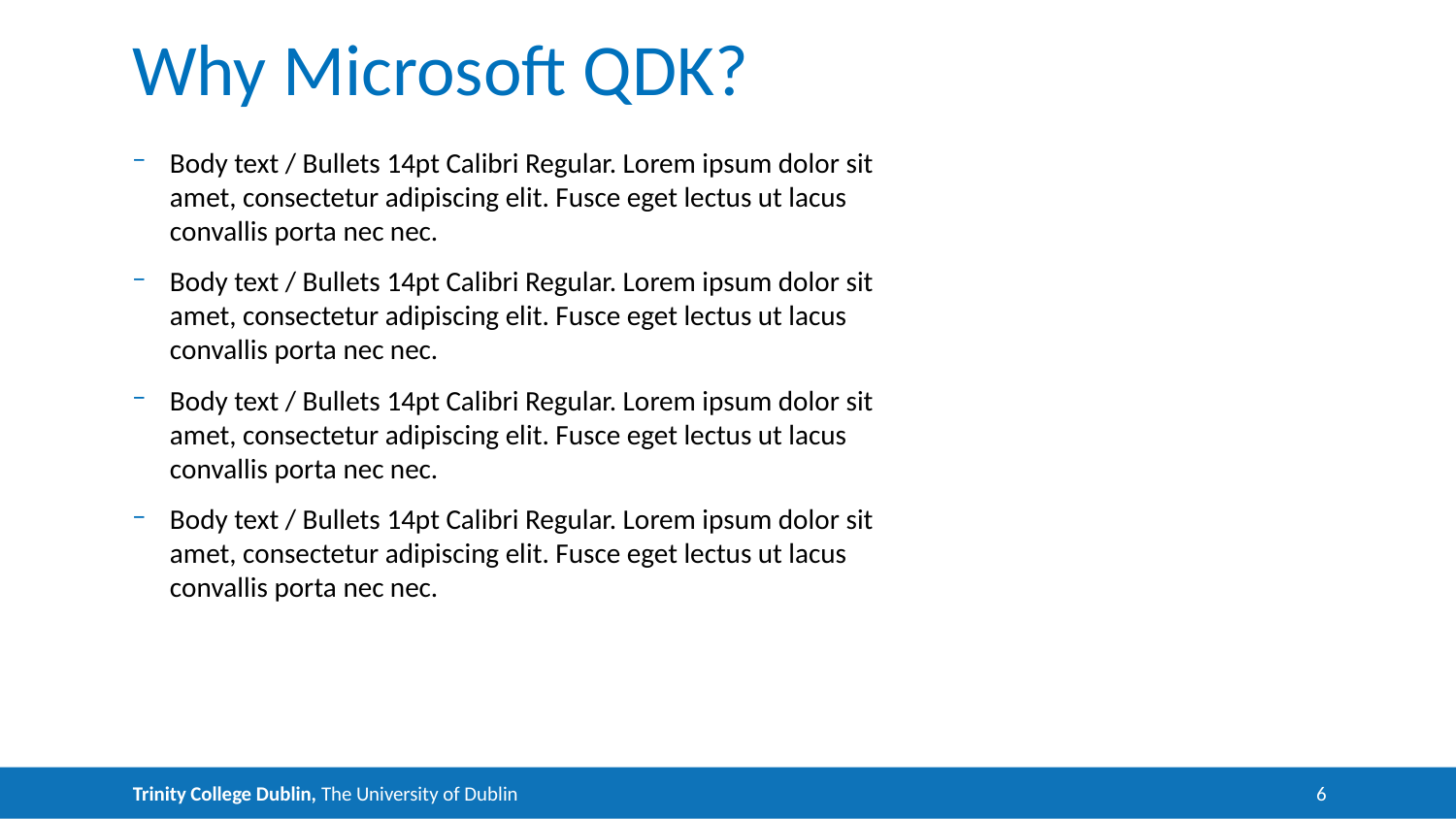

# Why Microsoft QDK?
Body text / Bullets 14pt Calibri Regular. Lorem ipsum dolor sit amet, consectetur adipiscing elit. Fusce eget lectus ut lacus convallis porta nec nec.
Body text / Bullets 14pt Calibri Regular. Lorem ipsum dolor sit amet, consectetur adipiscing elit. Fusce eget lectus ut lacus convallis porta nec nec.
Body text / Bullets 14pt Calibri Regular. Lorem ipsum dolor sit amet, consectetur adipiscing elit. Fusce eget lectus ut lacus convallis porta nec nec.
Body text / Bullets 14pt Calibri Regular. Lorem ipsum dolor sit amet, consectetur adipiscing elit. Fusce eget lectus ut lacus convallis porta nec nec.